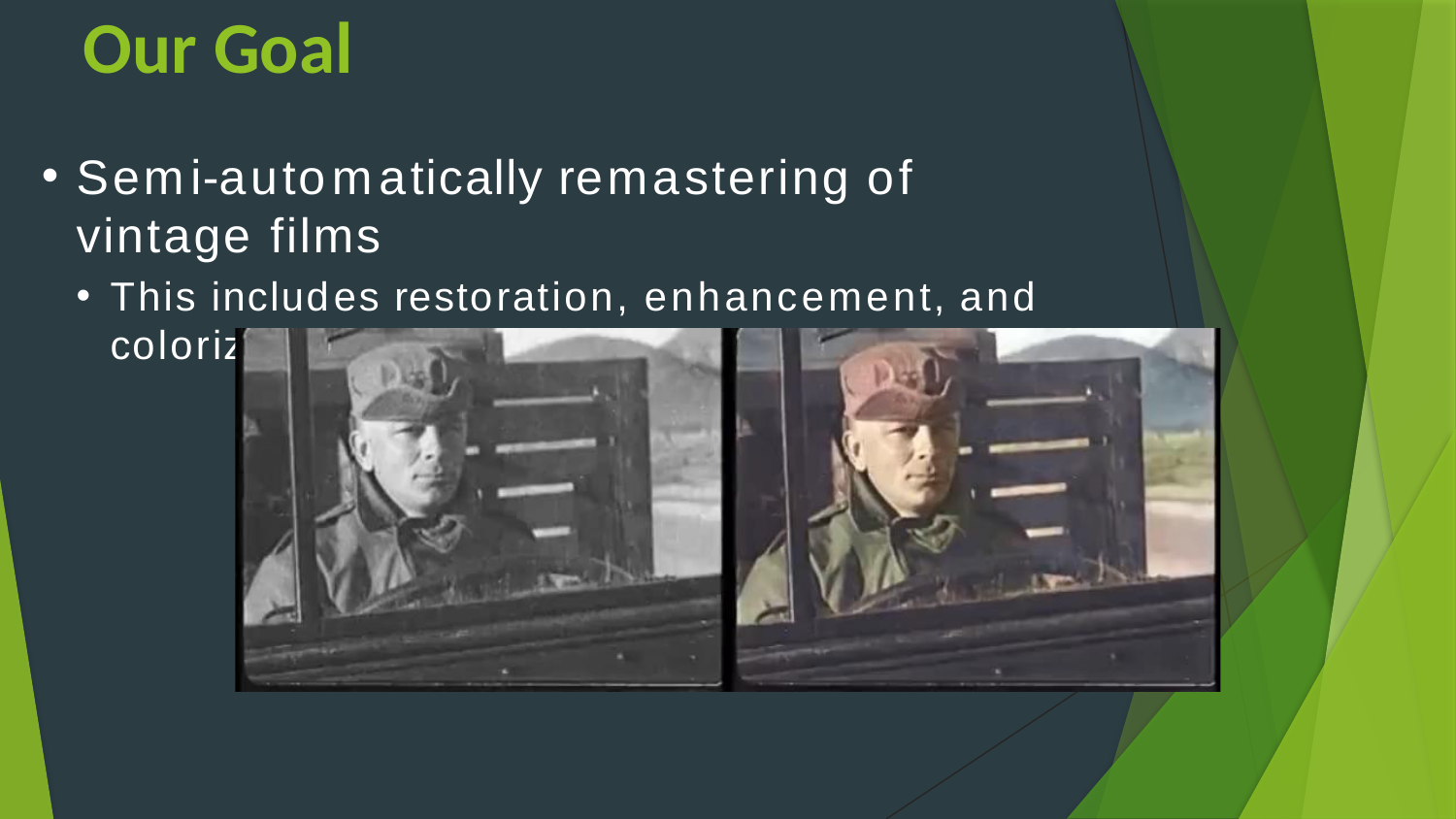

# Our Goal
Semi-automatically remastering of vintage films
This includes restoration, enhancement, and colorization